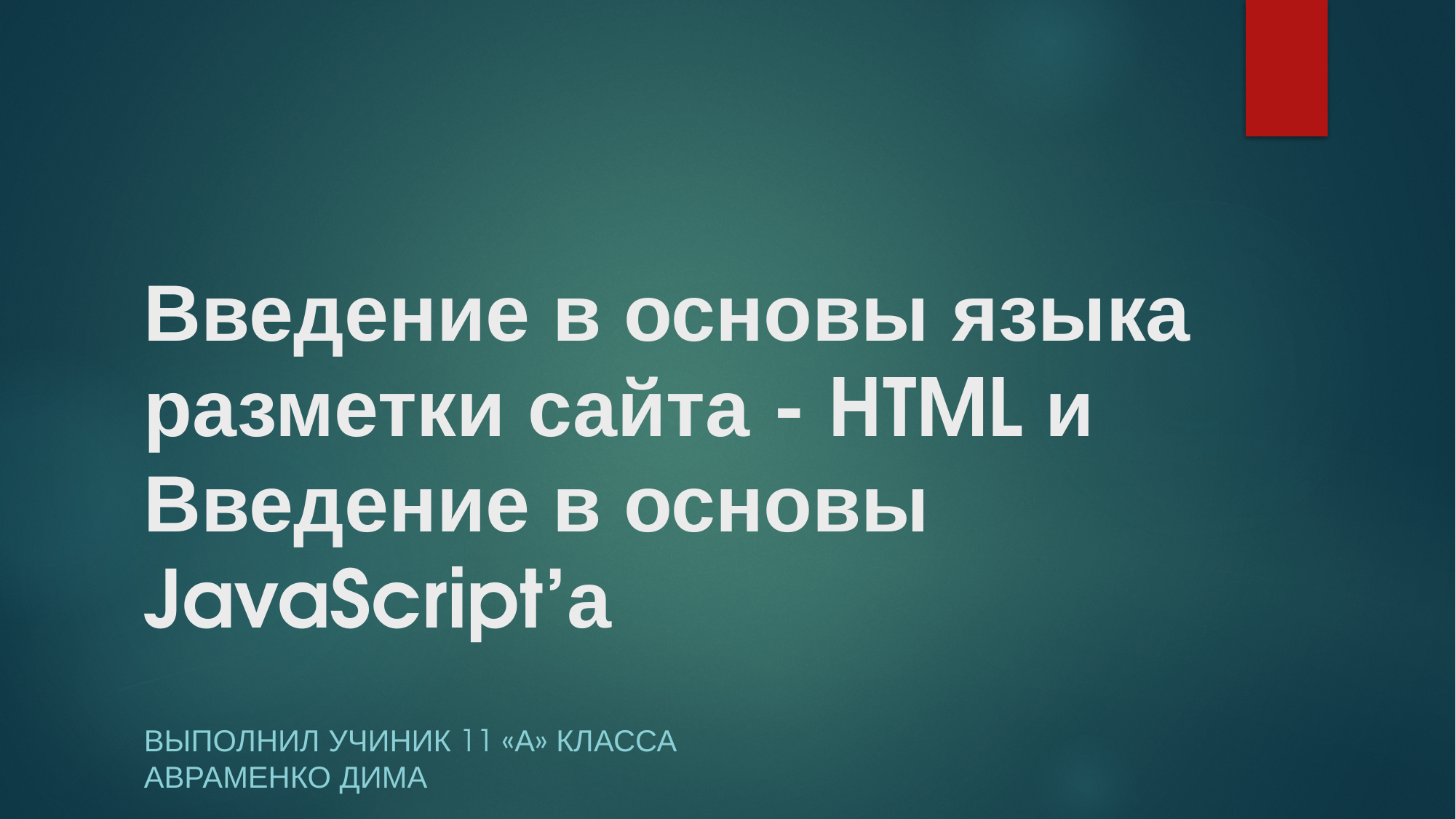

# Введение в основы языка разметки сайта - HTML и Введение в основы JavaScript’а
Выполнил учиник 11 «А» класса
Авраменко Дима